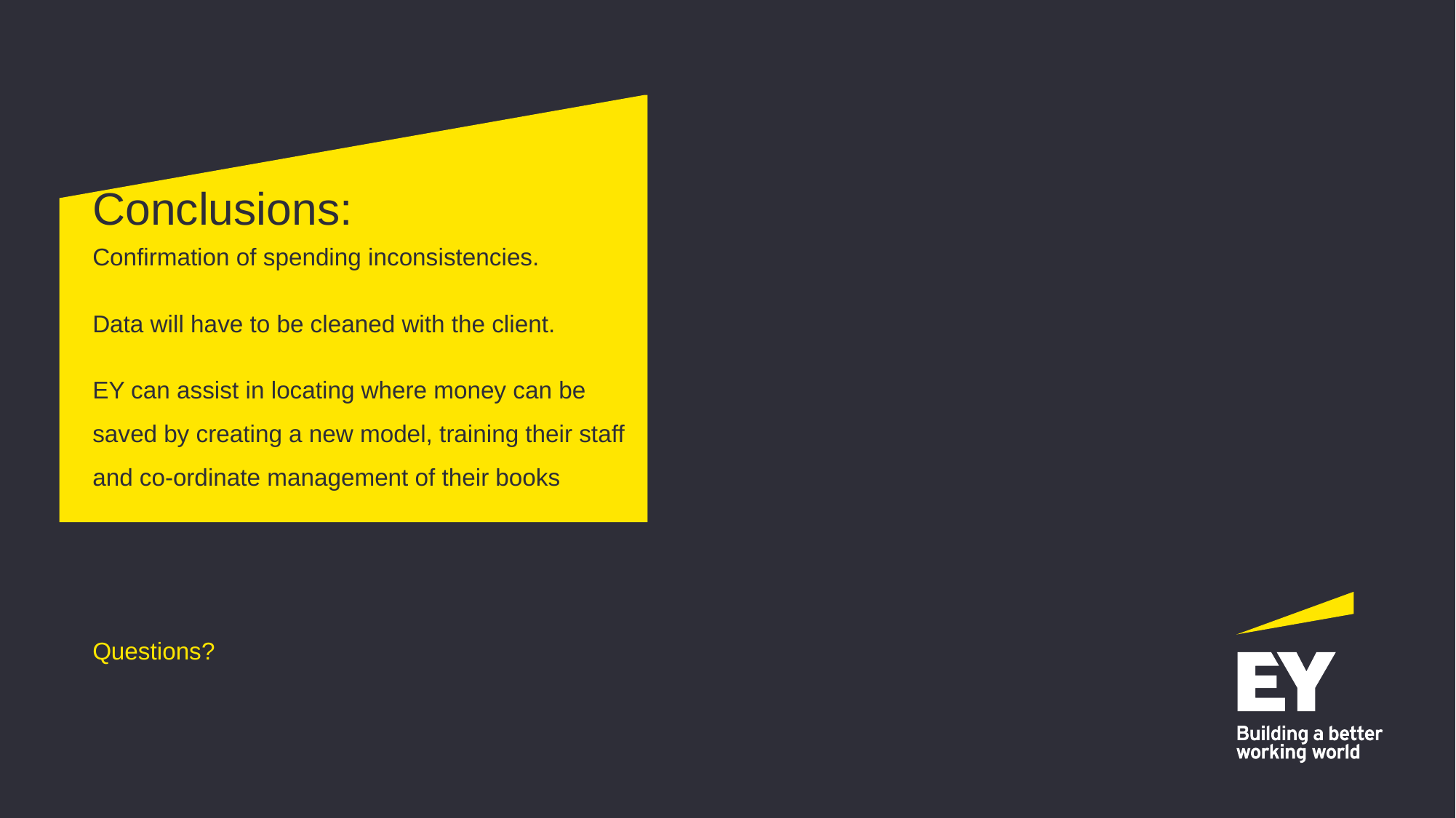

# Conclusions:
Confirmation of spending inconsistencies.
Data will have to be cleaned with the client.
EY can assist in locating where money can be saved by creating a new model, training their staff and co-ordinate management of their books
Questions?